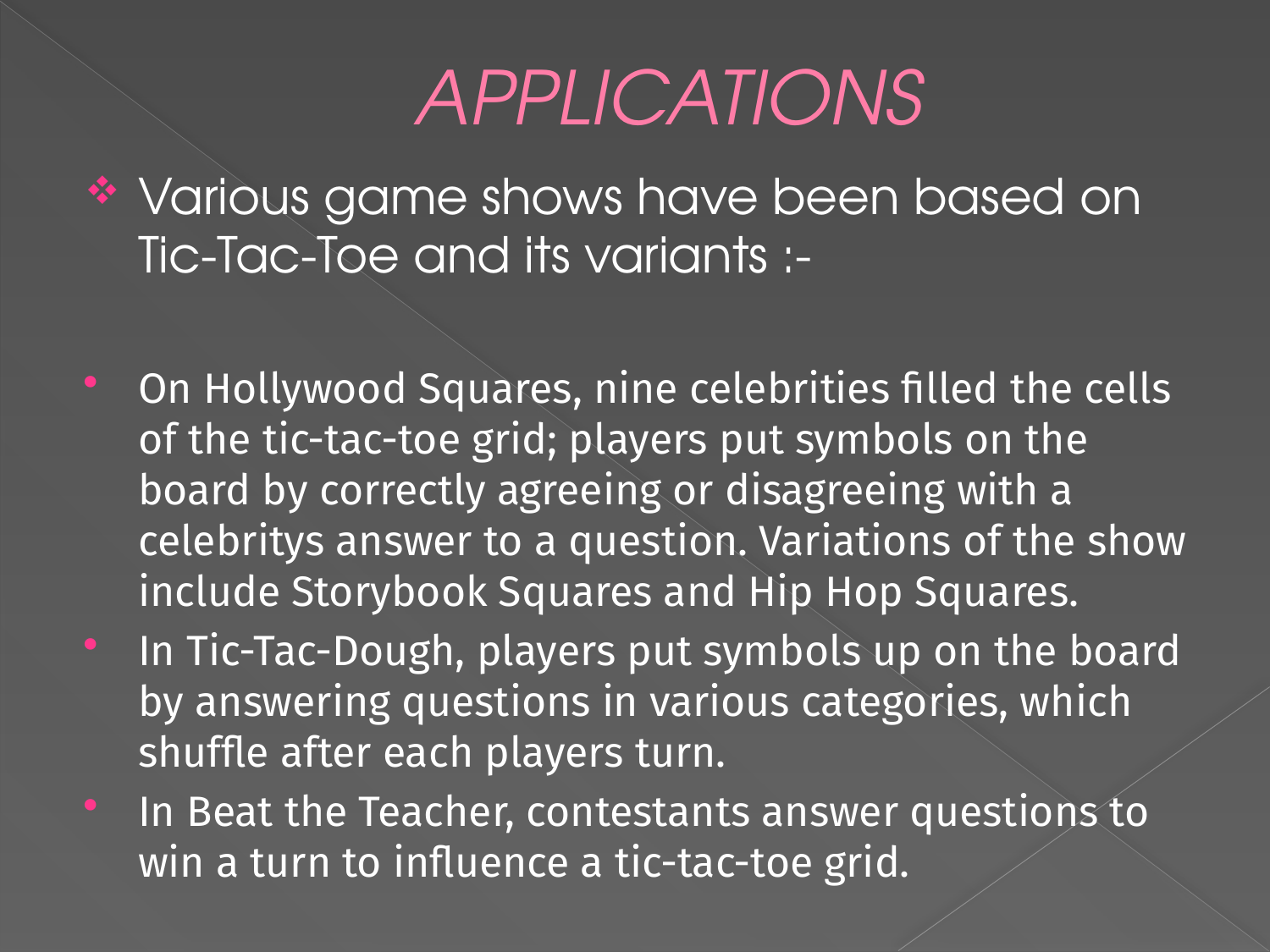

# APPLICATIONS
Various game shows have been based on Tic-Tac-Toe and its variants :-

On Hollywood Squares, nine celebrities filled the cells of the tic-tac-toe grid; players put symbols on the board by correctly agreeing or disagreeing with a celebritys answer to a question. Variations of the show include Storybook Squares and Hip Hop Squares.
In Tic-Tac-Dough, players put symbols up on the board by answering questions in various categories, which shuffle after each players turn.
In Beat the Teacher, contestants answer questions to win a turn to influence a tic-tac-toe grid.